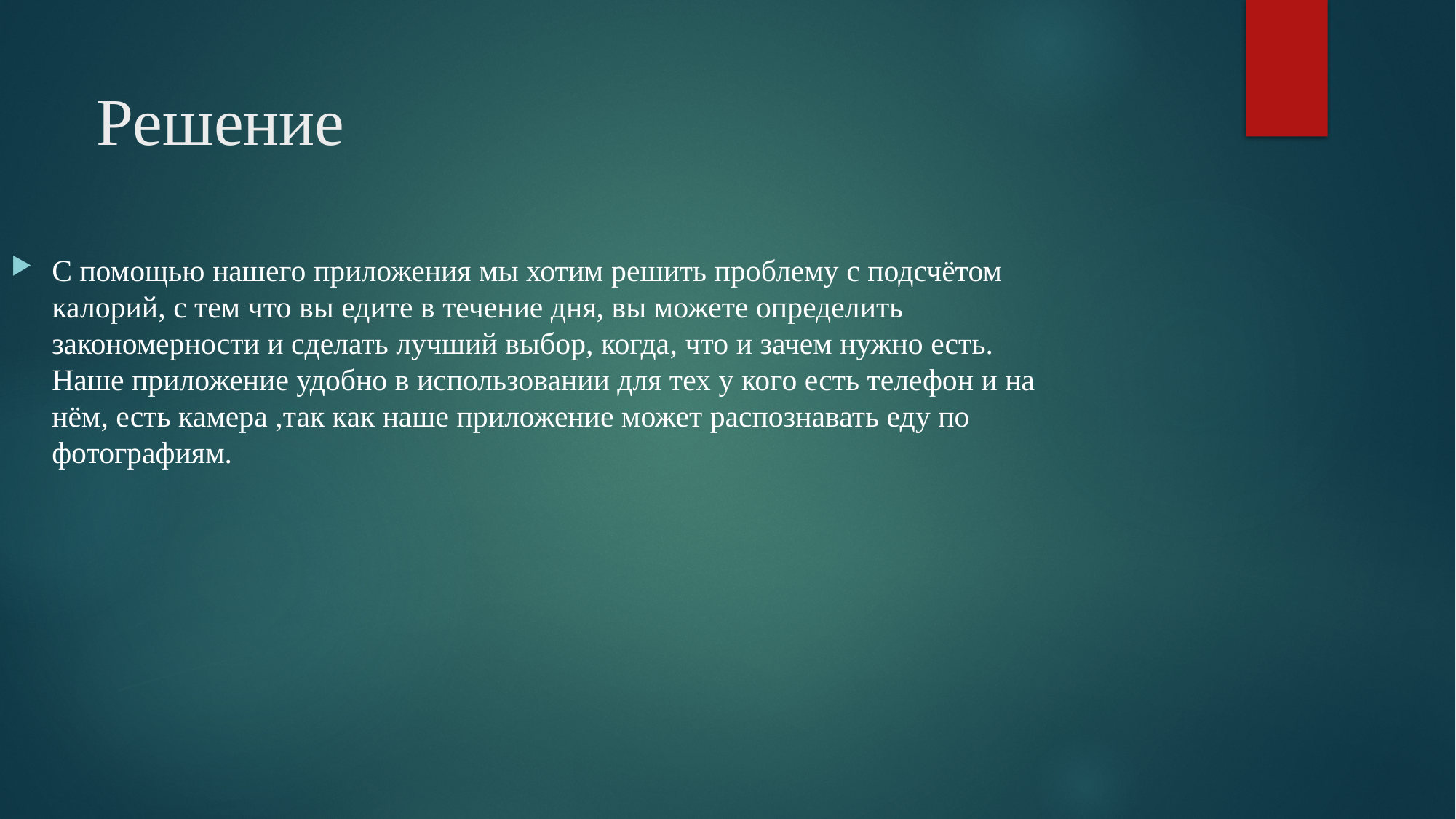

# Решение
С помощью нашего приложения мы хотим решить проблему с подсчётом калорий, с тем что вы едите в течение дня, вы можете определить закономерности и сделать лучший выбор, когда, что и зачем нужно есть. Наше приложение удобно в использовании для тех у кого есть телефон и на нём, есть камера ,так как наше приложение может распознавать еду по фотографиям.